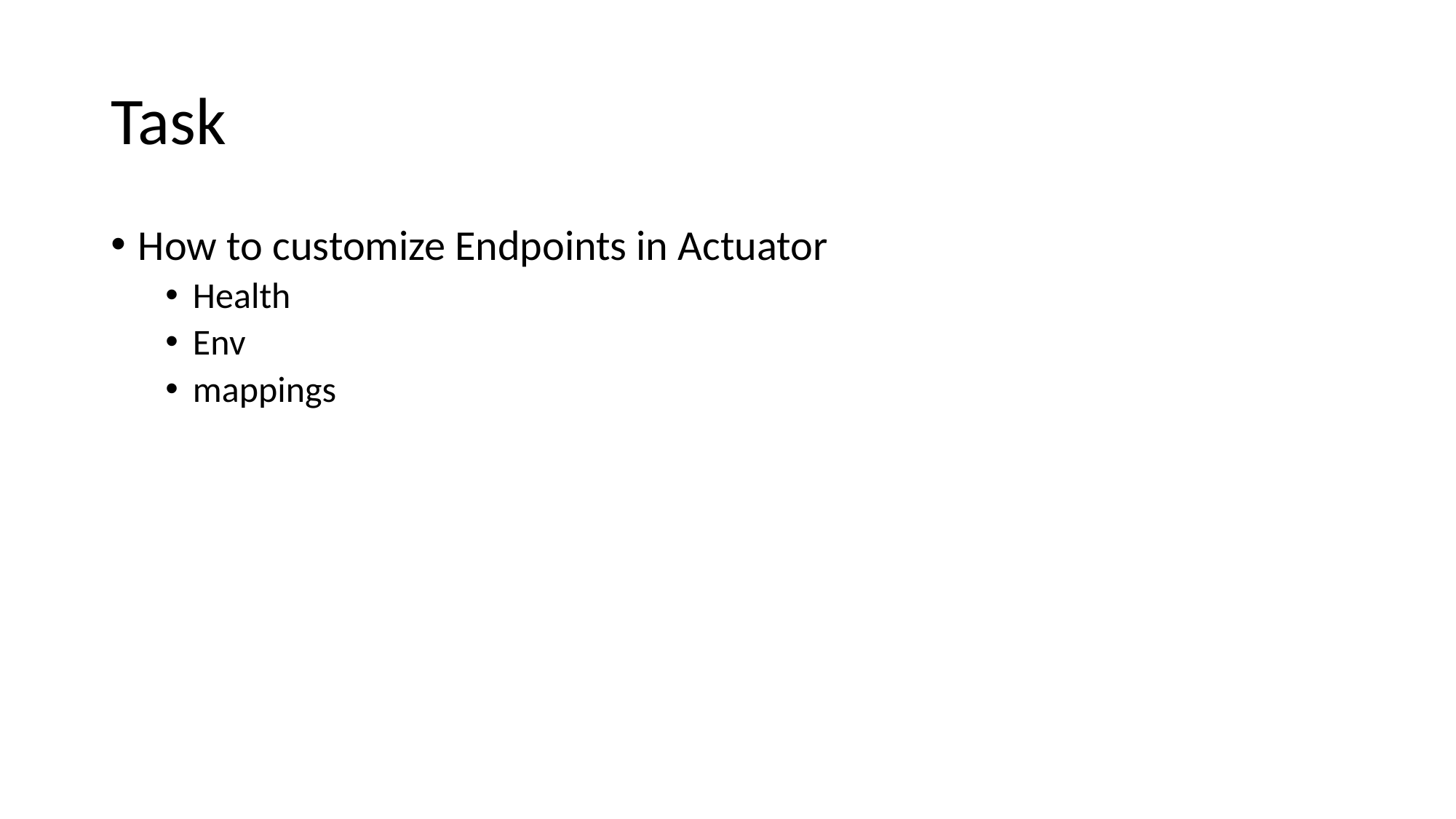

# Task
How to customize Endpoints in Actuator
Health
Env
mappings